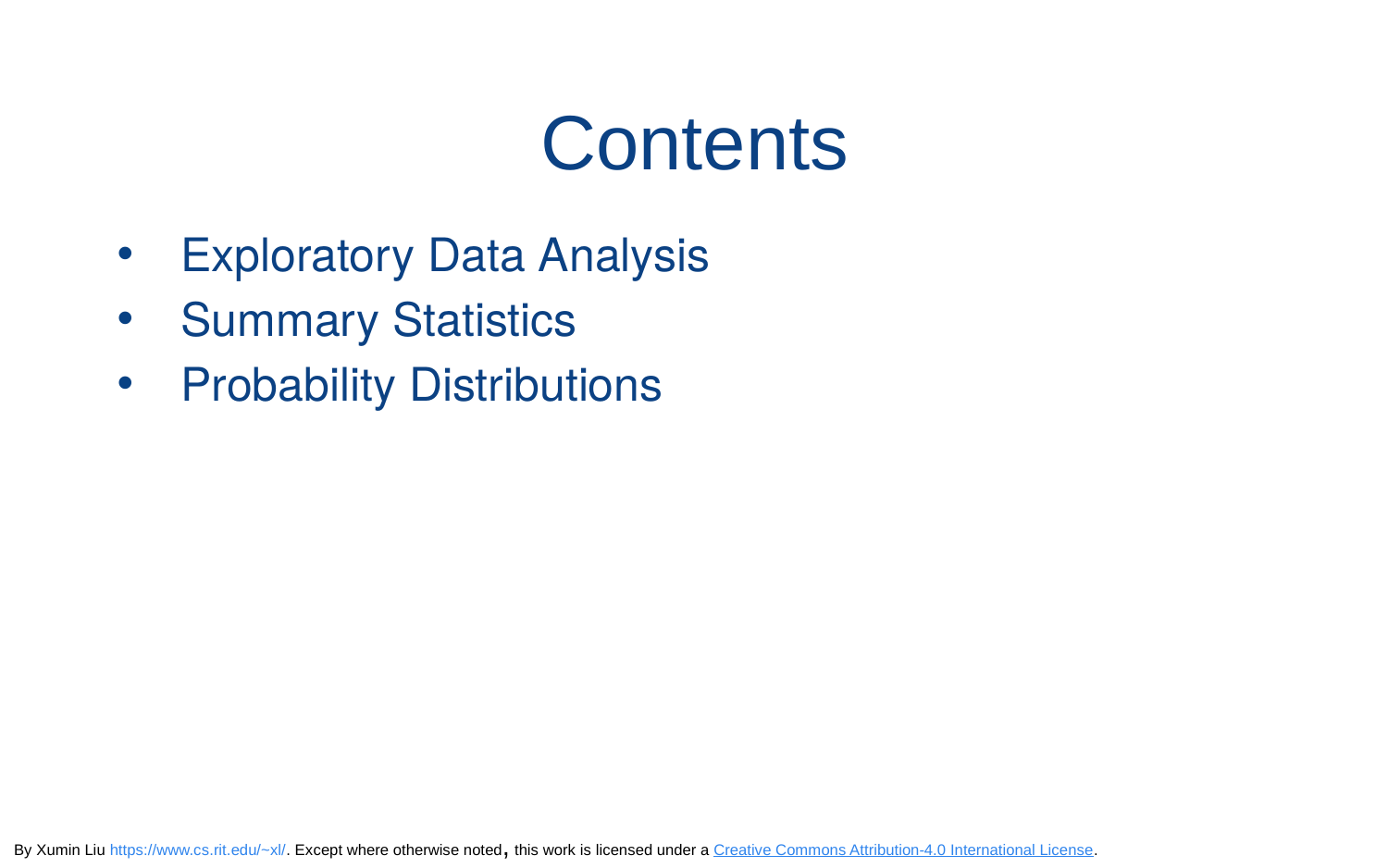

# Contents
Exploratory Data Analysis
Summary Statistics
Probability Distributions